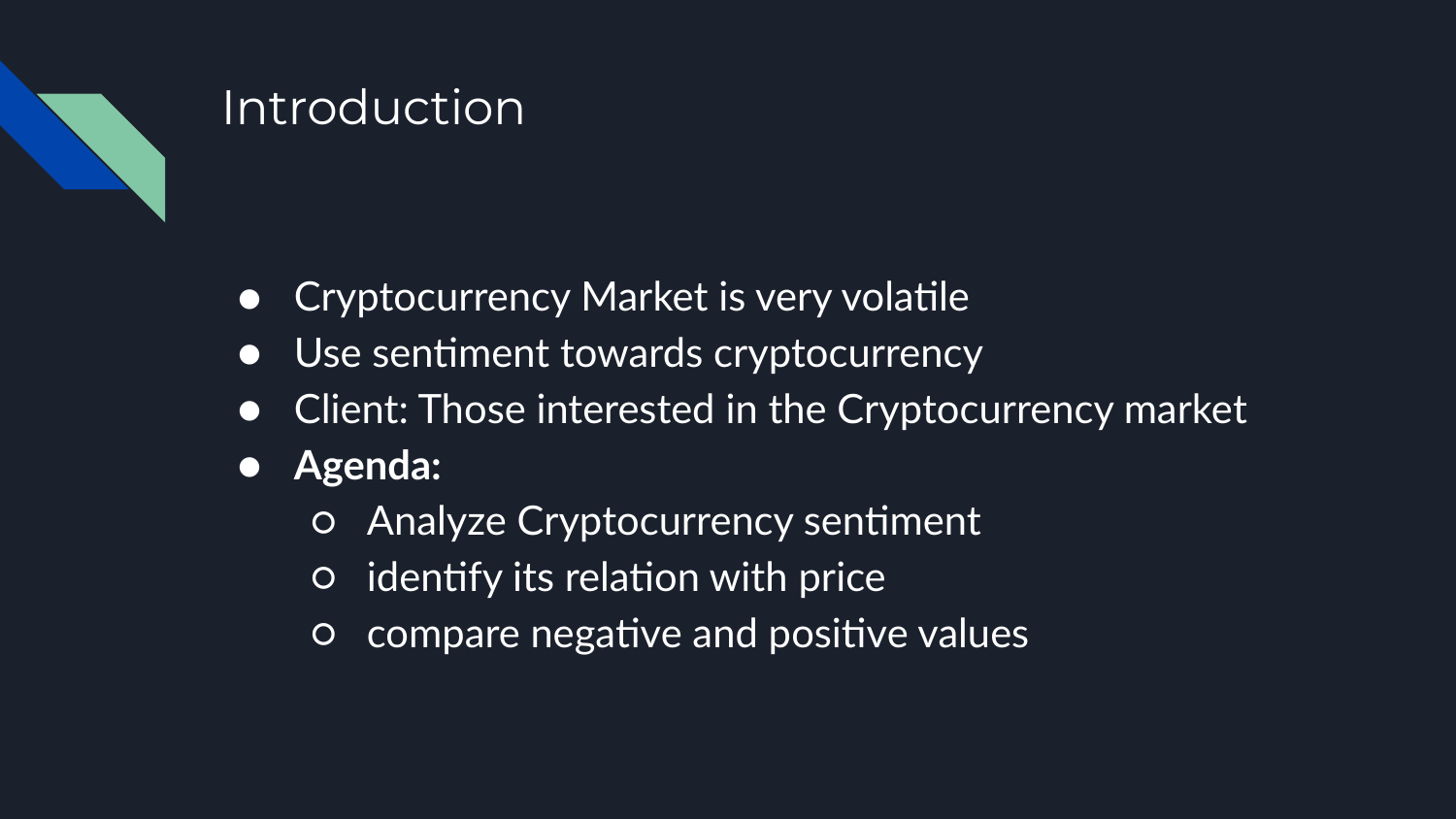

# Introduction
Cryptocurrency Market is very volatile
Use sentiment towards cryptocurrency
Client: Those interested in the Cryptocurrency market
Agenda:
Analyze Cryptocurrency sentiment
identify its relation with price
compare negative and positive values